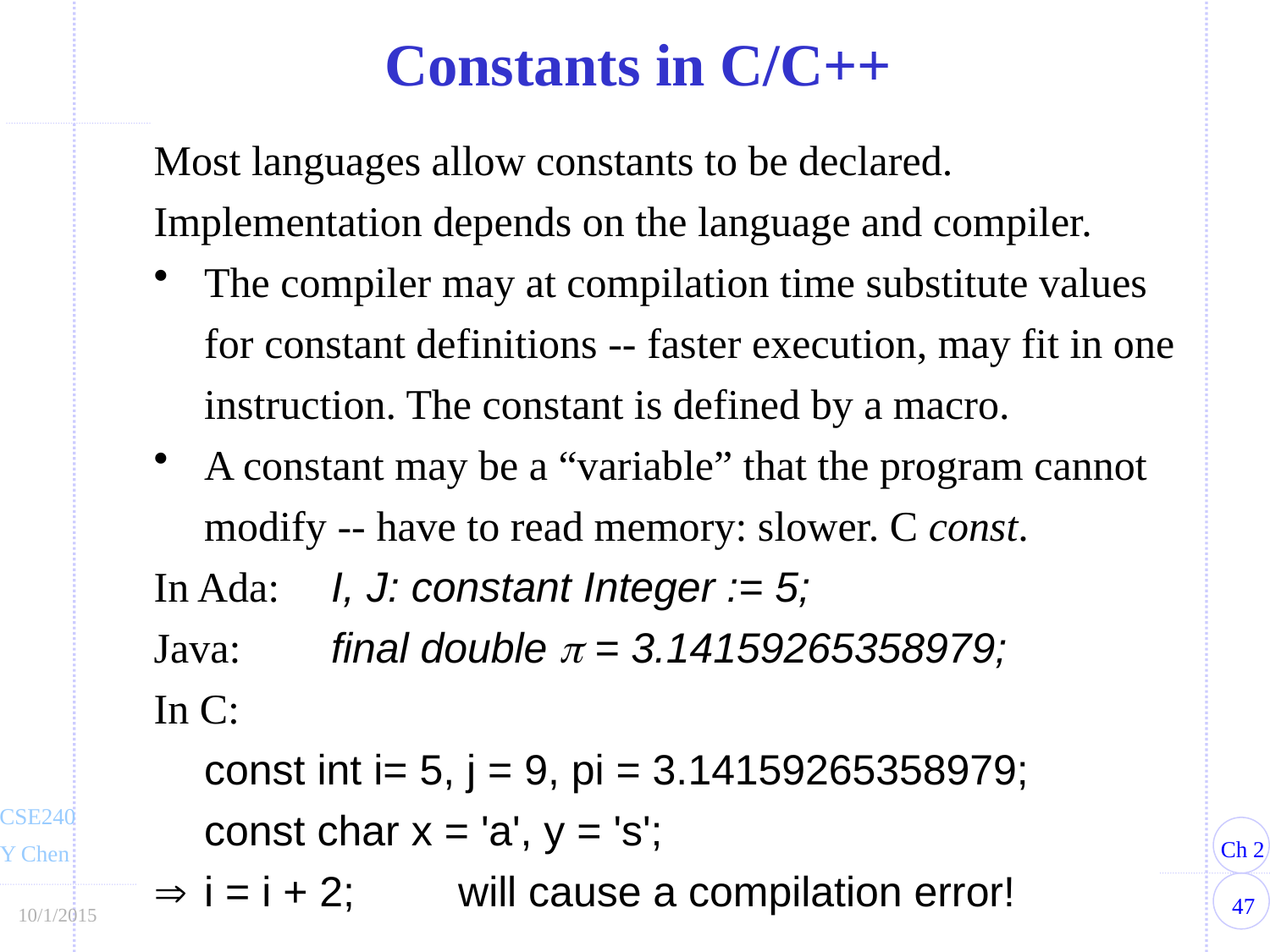

Constants in C/C++
Most languages allow constants to be declared.
Implementation depends on the language and compiler.
The compiler may at compilation time substitute values for constant definitions -- faster execution, may fit in one instruction. The constant is defined by a macro.
A constant may be a “variable” that the program cannot modify -- have to read memory: slower. C const.
In Ada:	I, J: constant Integer := 5;
Java:	final double π = 3.14159265358979;
In C:
	const int i= 5, j = 9, pi = 3.14159265358979;
	const char x = 'a', y = 's';
⇒	i = i + 2;	will cause a compilation error!